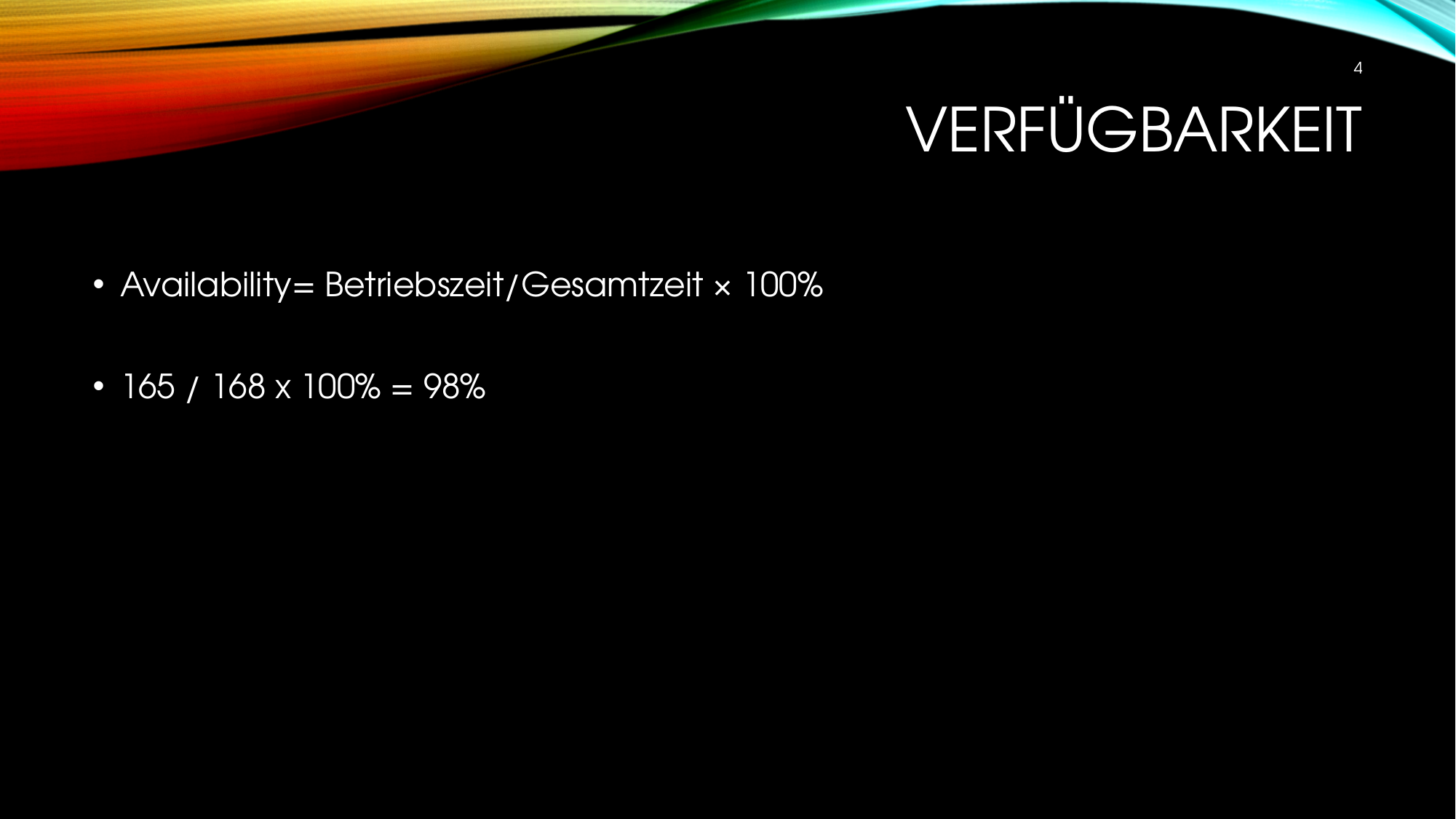

4
# Verfügbarkeit
Availability= Betriebszeit/Gesamtzeit × 100%

165 / 168 x 100% = 98%